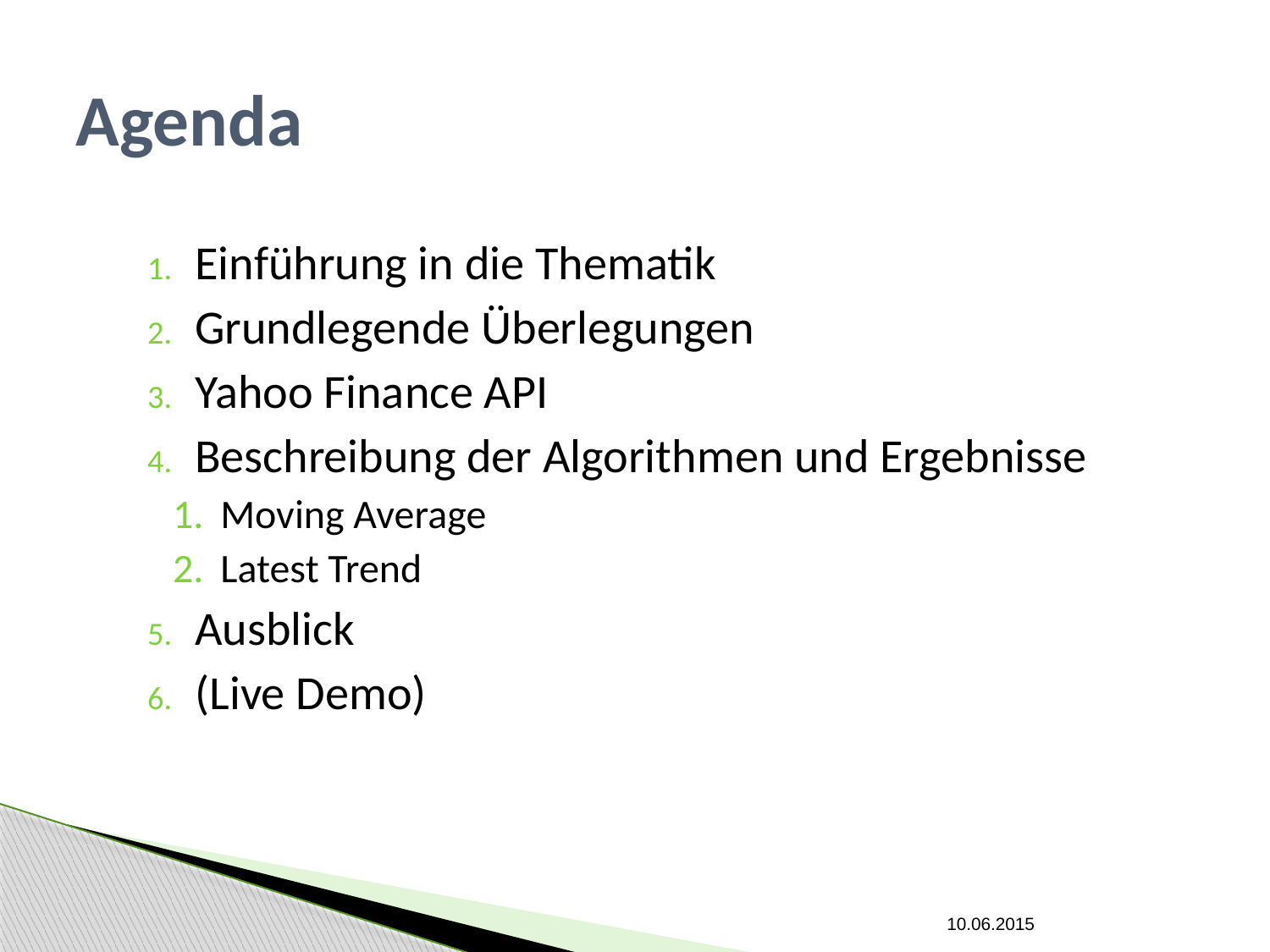

# Agenda
Einführung in die Thematik
Grundlegende Überlegungen
Yahoo Finance API
Beschreibung der Algorithmen und Ergebnisse
Moving Average
Latest Trend
Ausblick
(Live Demo)
10.06.2015